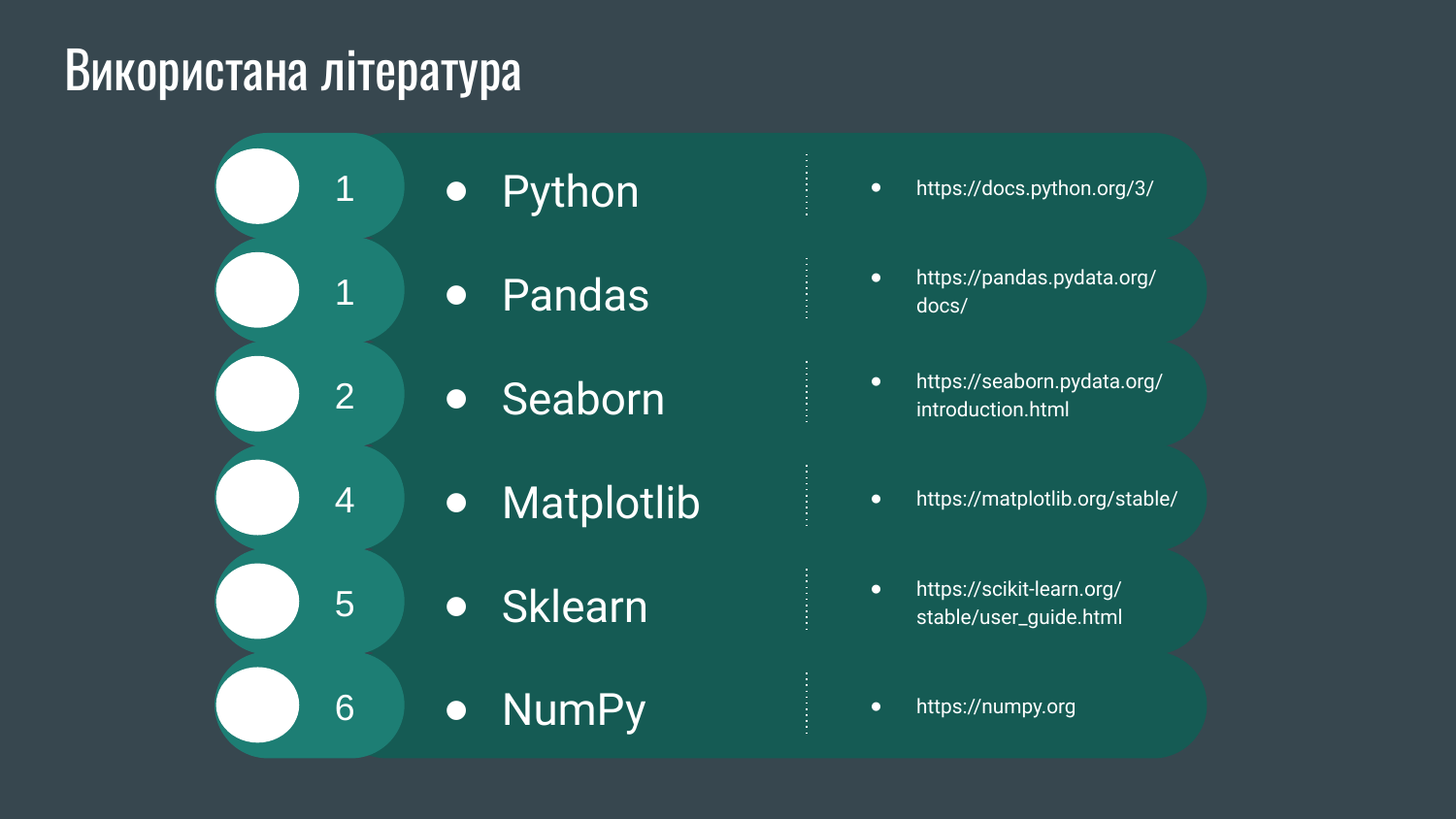

# Використана література

Python
https://docs.python.org/3/

  1

Pandas
https://pandas.pydata.org/docs/

  1
Seaborn

Seaborn
https://seaborn.pydata.org/introduction.html

  2

Matplotlib
https://matplotlib.org/stable/

  4

Sklearn
https://scikit-learn.org/stable/user_guide.html

  5

NumPy
https://numpy.org

  6